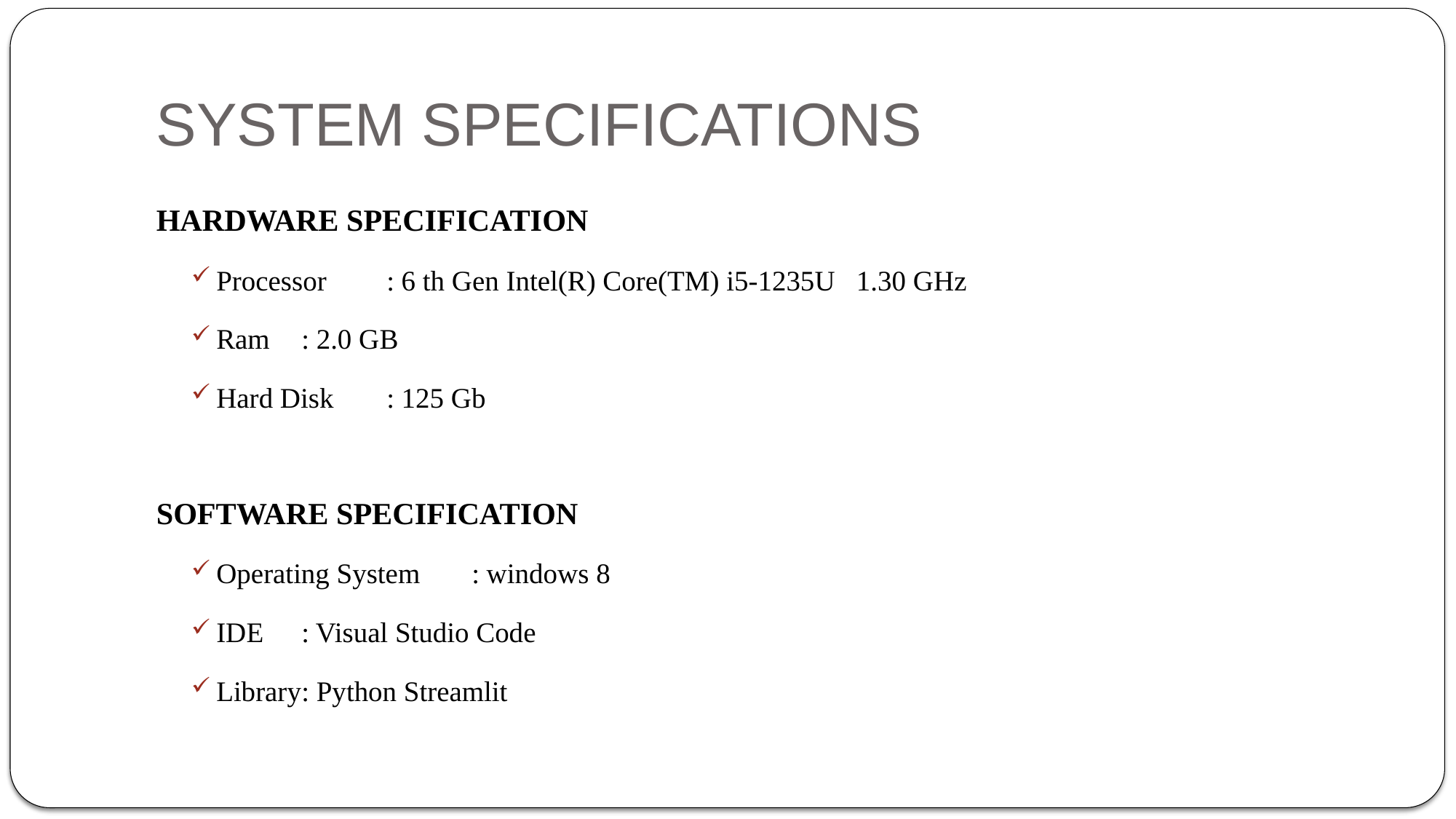

# SYSTEM SPECIFICATIONS
HARDWARE SPECIFICATION
Processor		: 6 th Gen Intel(R) Core(TM) i5-1235U   1.30 GHz
Ram		: 2.0 GB
Hard Disk		: 125 Gb

SOFTWARE SPECIFICATION
Operating System		: windows 8
IDE			: Visual Studio Code
Library			: Python Streamlit